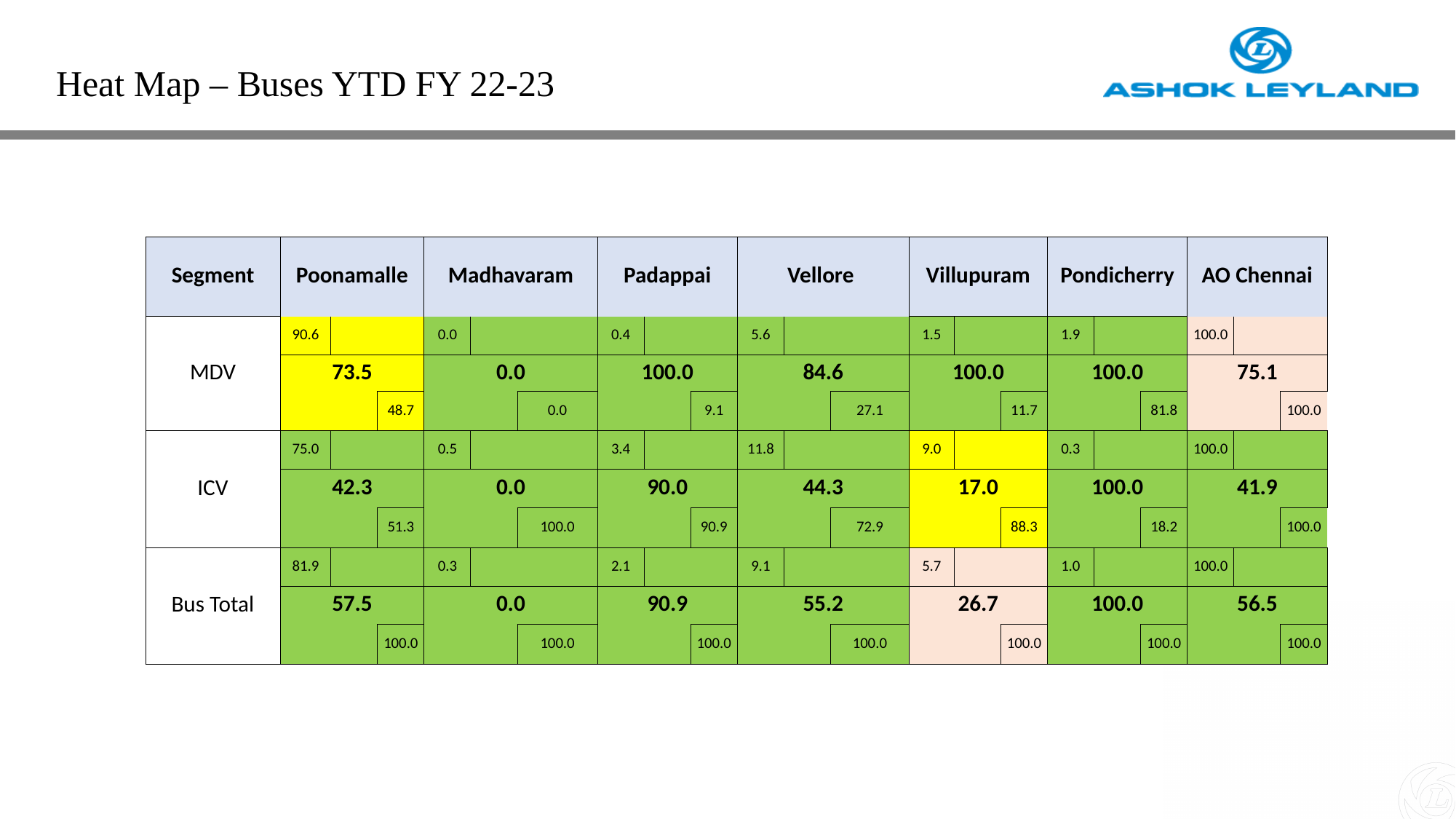

Heat Map – Buses YTD FY 22-23
| Segment | Poonamalle |  |  | Madhavaram |  |  | Padappai |  |  | Vellore |  |  | Villupuram |  |  | Pondicherry |  |  | AO Chennai |  |  |
| --- | --- | --- | --- | --- | --- | --- | --- | --- | --- | --- | --- | --- | --- | --- | --- | --- | --- | --- | --- | --- | --- |
| MDV | 90.6 |  |  | 0.0 |  |  | 0.4 |  |  | 5.6 |  |  | 1.5 |  |  | 1.9 |  |  | 100.0 |  |  |
|  | 73.5 |  |  | 0.0 |  |  | 100.0 |  |  | 84.6 |  |  | 100.0 |  |  | 100.0 |  |  | 75.1 |  |  |
|  |  |  | 48.7 |  |  | 0.0 |  |  | 9.1 |  |  | 27.1 |  |  | 11.7 |  |  | 81.8 |  |  | 100.0 |
| ICV | 75.0 |  |  | 0.5 |  |  | 3.4 |  |  | 11.8 |  |  | 9.0 |  |  | 0.3 |  |  | 100.0 |  |  |
|  | 42.3 |  |  | 0.0 |  |  | 90.0 |  |  | 44.3 |  |  | 17.0 |  |  | 100.0 |  |  | 41.9 |  |  |
|  |  |  | 51.3 |  |  | 100.0 |  |  | 90.9 |  |  | 72.9 |  |  | 88.3 |  |  | 18.2 |  |  | 100.0 |
| Bus Total | 81.9 |  |  | 0.3 |  |  | 2.1 |  |  | 9.1 |  |  | 5.7 |  |  | 1.0 |  |  | 100.0 |  |  |
|  | 57.5 |  |  | 0.0 |  |  | 90.9 |  |  | 55.2 |  |  | 26.7 |  |  | 100.0 |  |  | 56.5 |  |  |
|  |  |  | 100.0 |  |  | 100.0 |  |  | 100.0 |  |  | 100.0 |  |  | 100.0 |  |  | 100.0 |  |  | 100.0 |